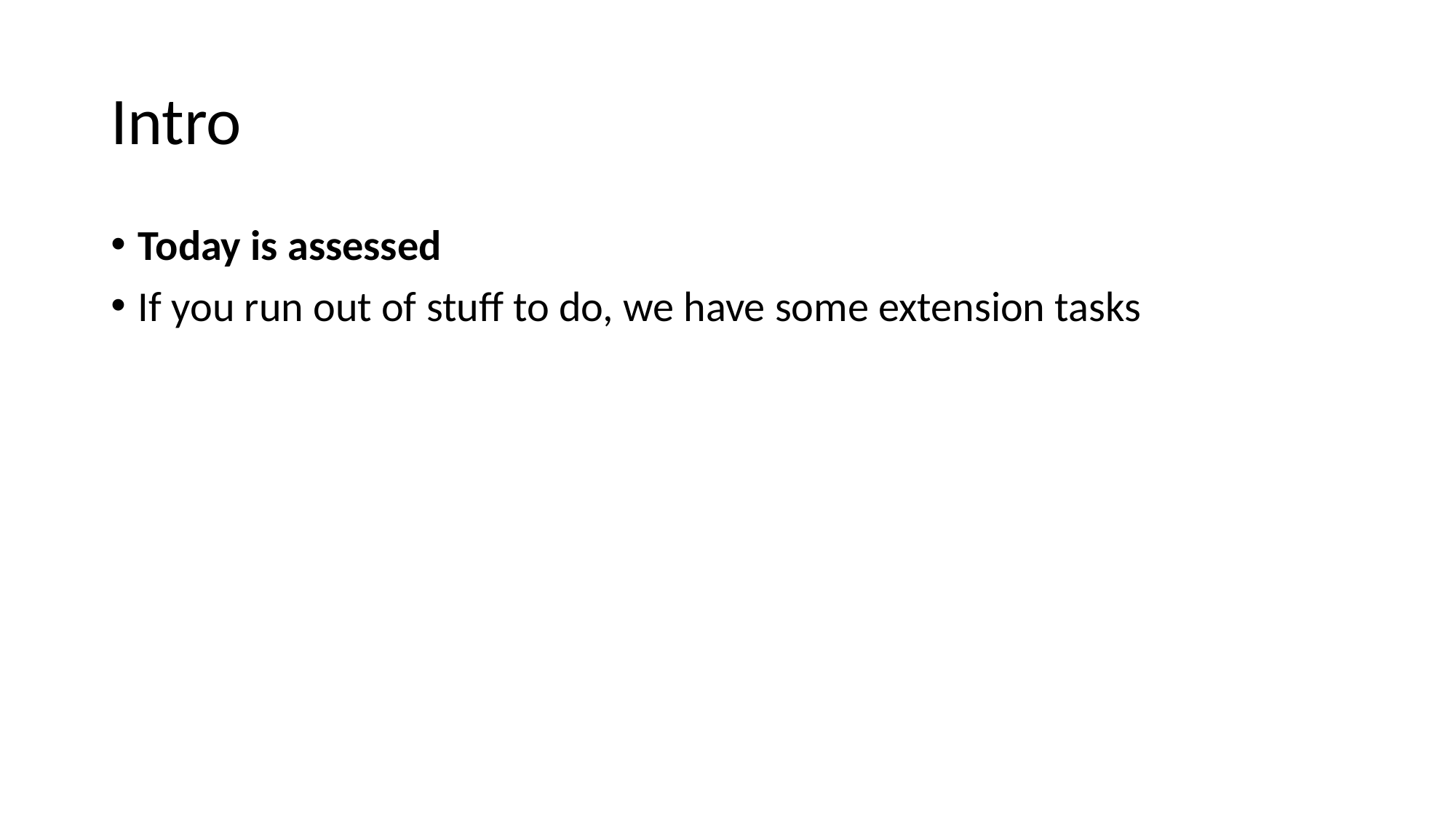

# Intro
Today is assessed
If you run out of stuff to do, we have some extension tasks